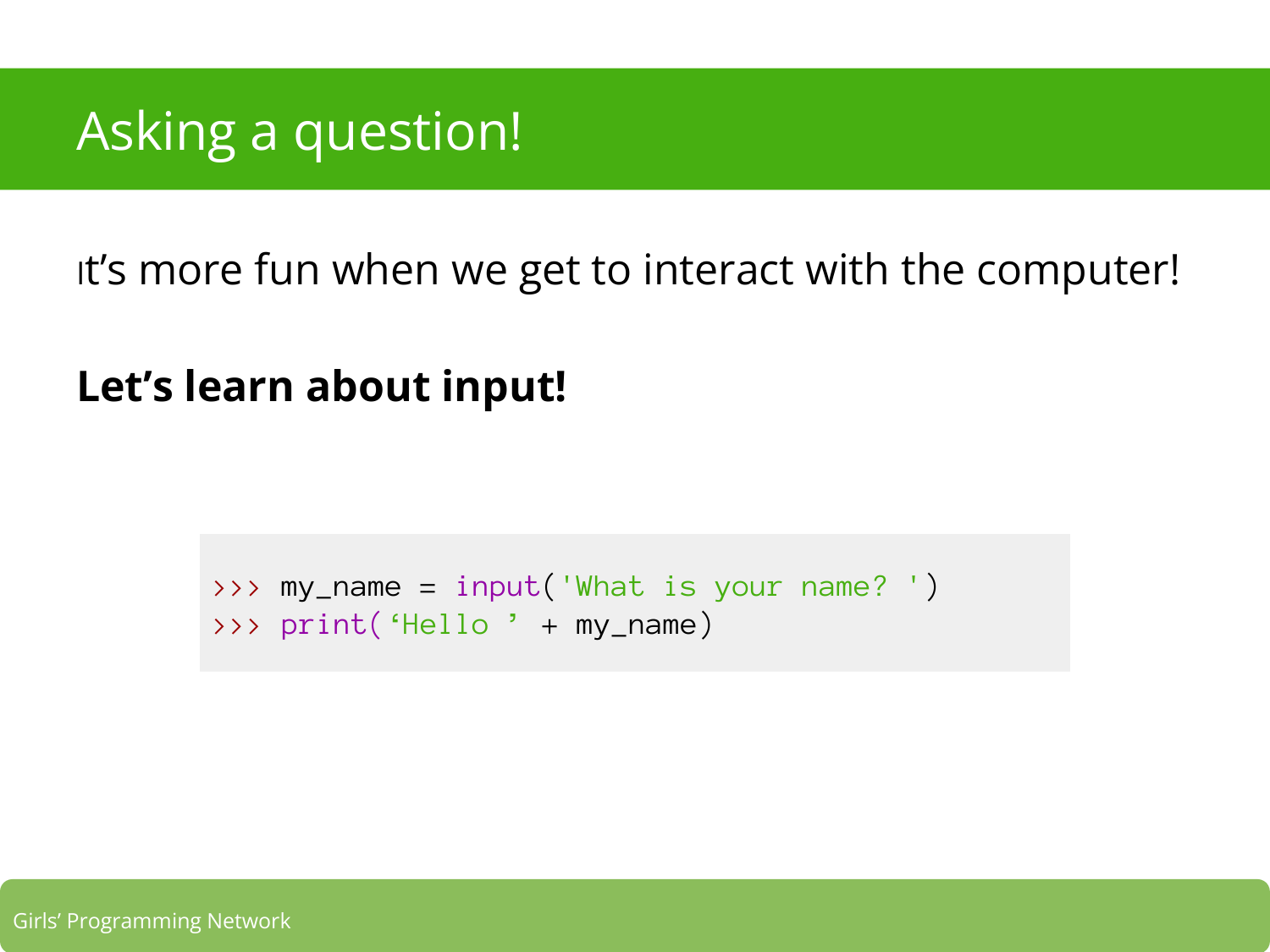

# Asking a question!
It’s more fun when we get to interact with the computer!
Let’s learn about input!
>>> my_name = input('What is your name? ')
>>> print(‘Hello ’ + my_name)